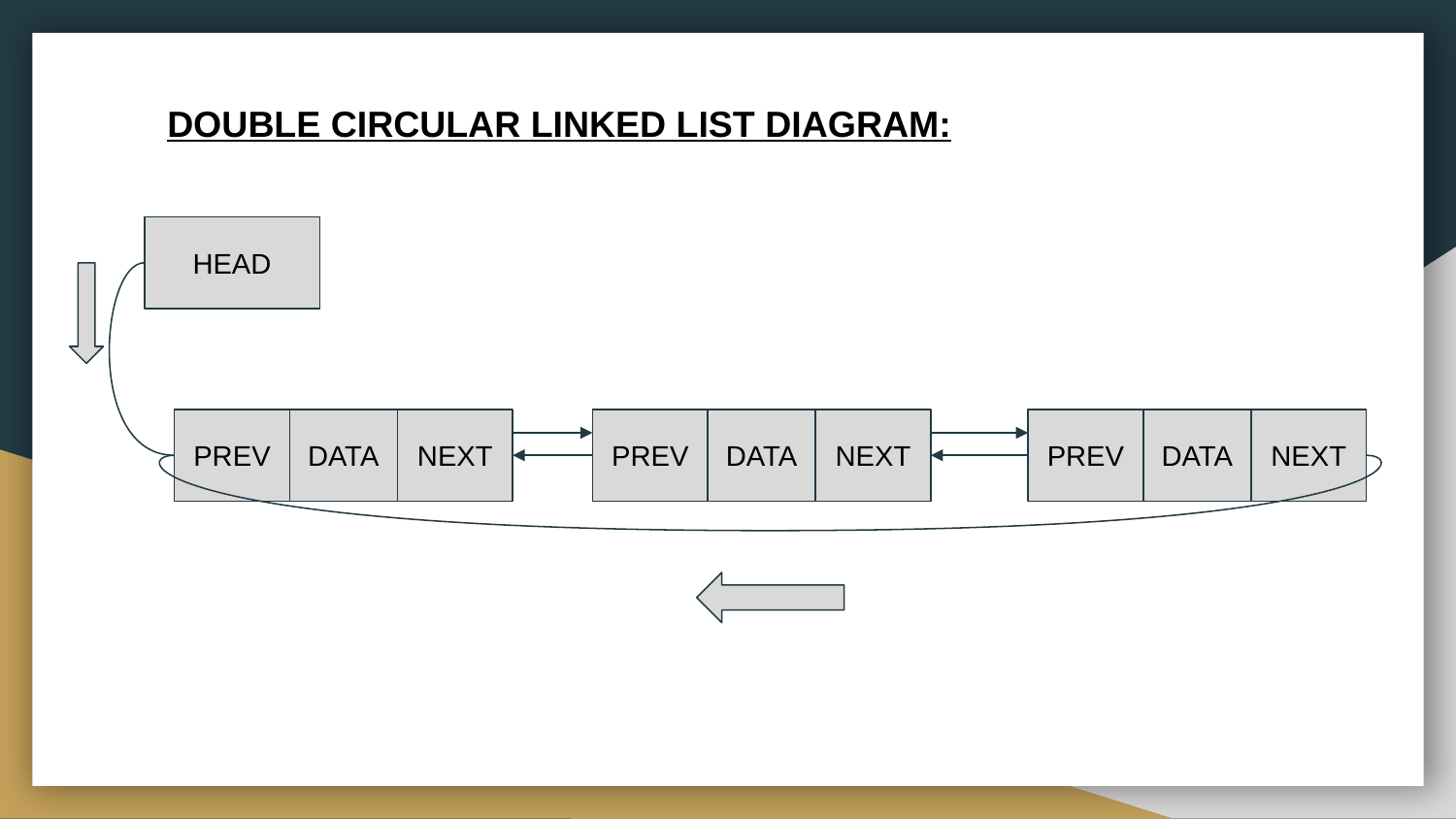

DOUBLE CIRCULAR LINKED LIST DIAGRAM:
HEAD

PREV
DATA
NEXT
PREV
DATA
NEXT
PREV
DATA
NEXT